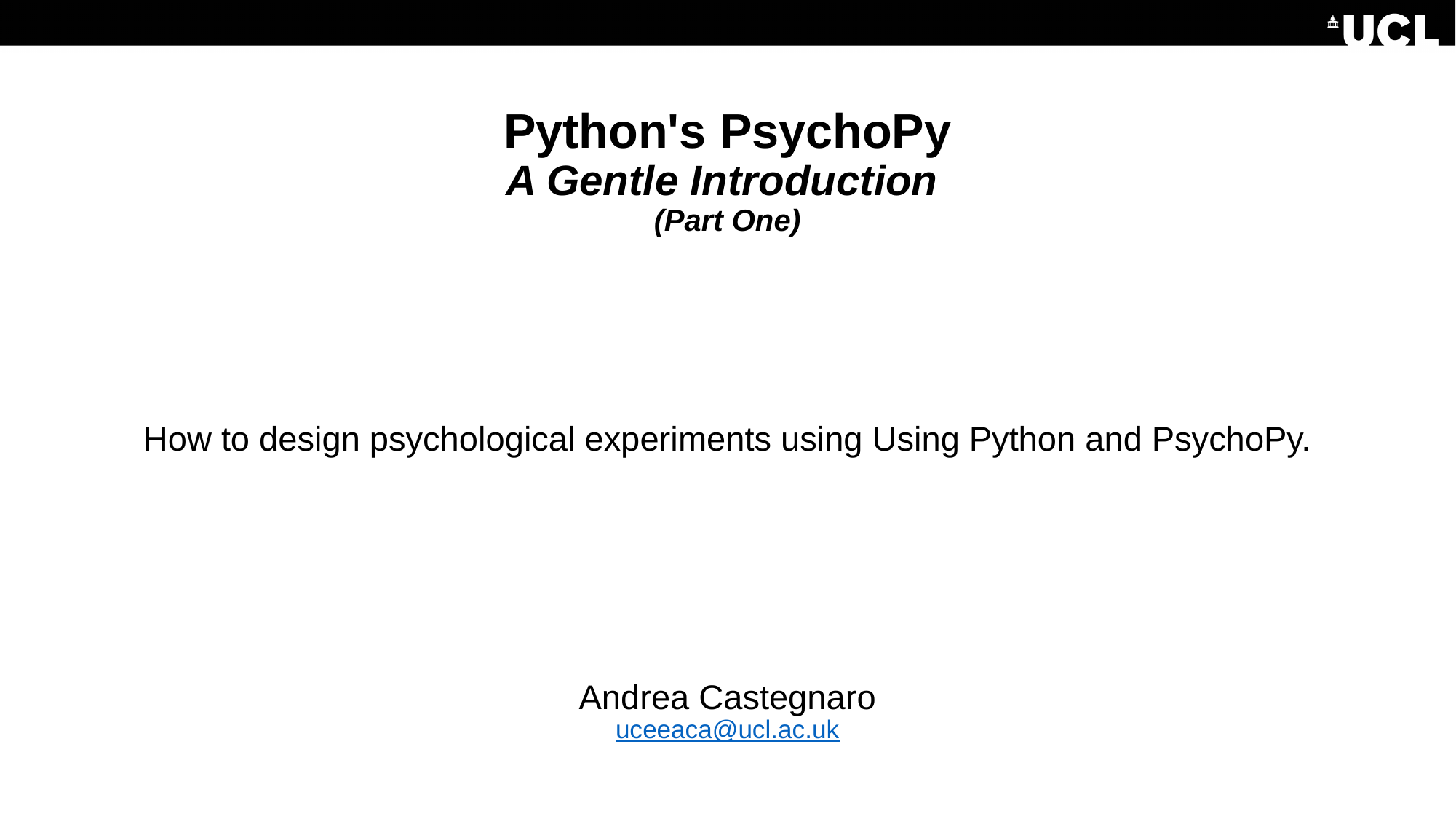

# Python's PsychoPy A Gentle Introduction (Part One)

How to design psychological experiments using Using Python and PsychoPy.

Andrea Castegnaro
uceeaca@ucl.ac.uk